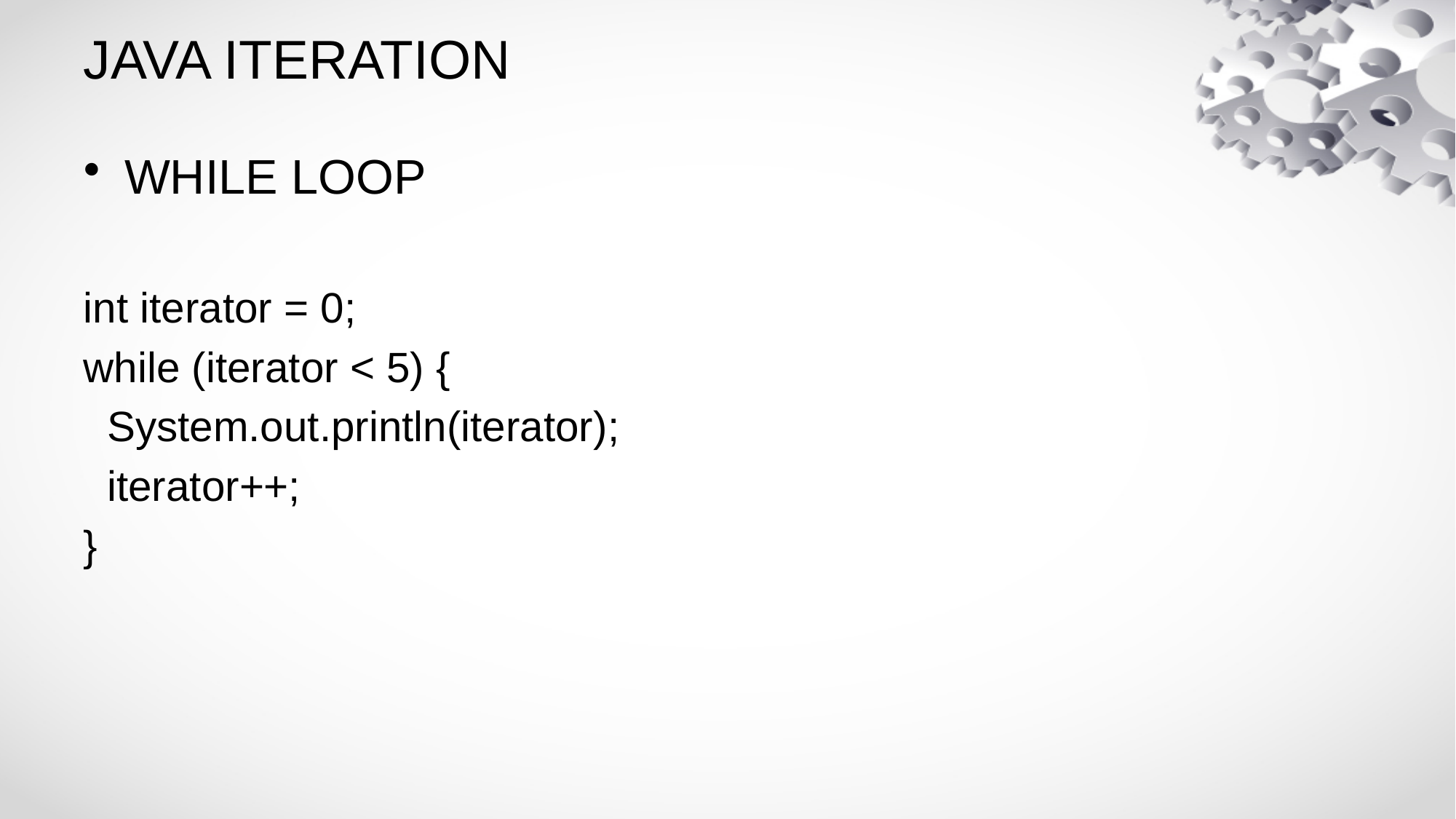

# JAVA ITERATION
WHILE LOOP

int iterator = 0;
while (iterator < 5) {
  System.out.println(iterator);
  iterator++;
}